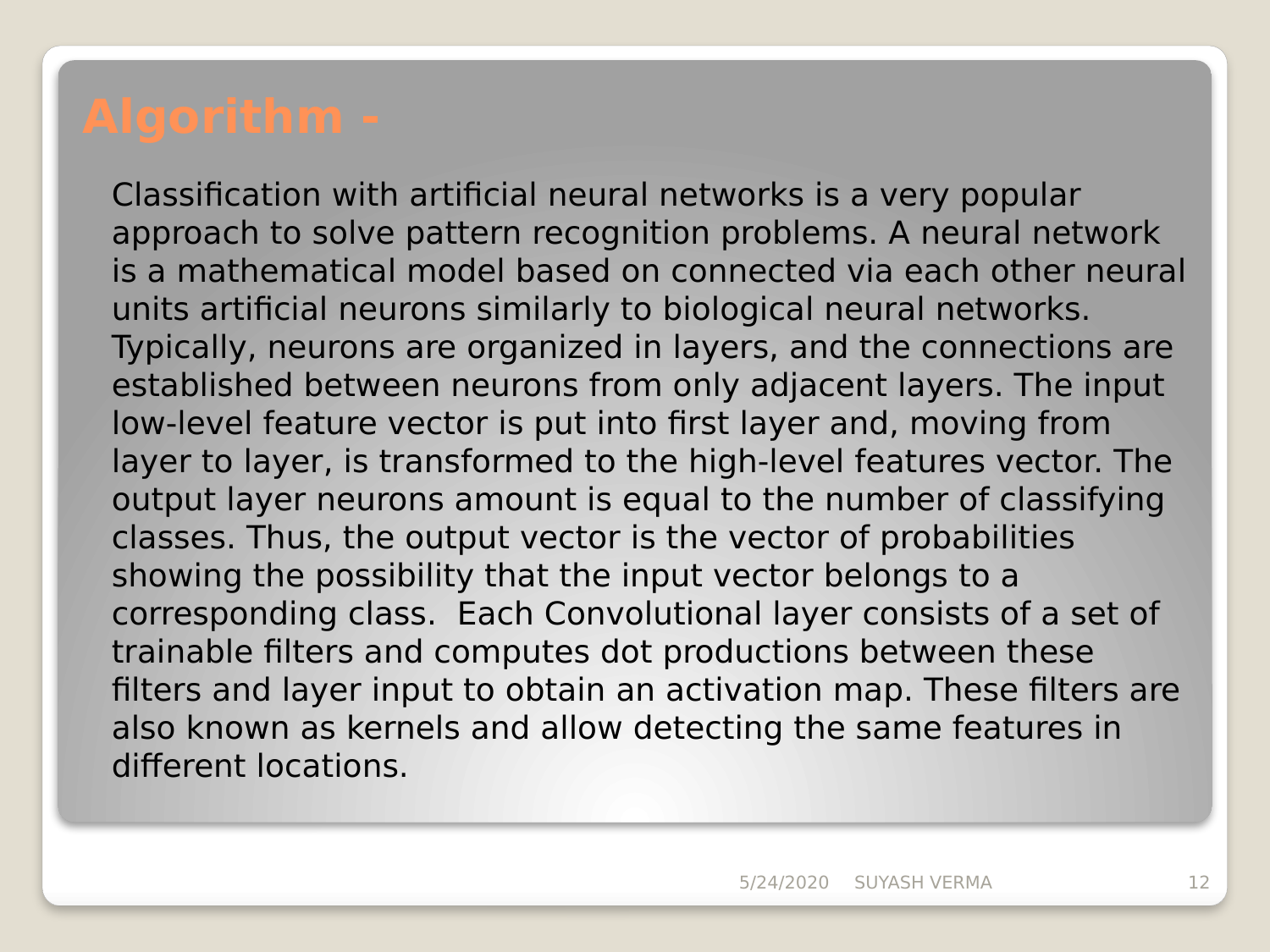

# Algorithm -
Classification with artificial neural networks is a very popular approach to solve pattern recognition problems. A neural network is a mathematical model based on connected via each other neural units artificial neurons similarly to biological neural networks. Typically, neurons are organized in layers, and the connections are established between neurons from only adjacent layers. The input low-level feature vector is put into first layer and, moving from layer to layer, is transformed to the high-level features vector. The output layer neurons amount is equal to the number of classifying classes. Thus, the output vector is the vector of probabilities showing the possibility that the input vector belongs to a corresponding class.  Each Convolutional layer consists of a set of trainable filters and computes dot productions between these filters and layer input to obtain an activation map. These filters are also known as kernels and allow detecting the same features in different locations.
5/24/2020
SUYASH VERMA
12